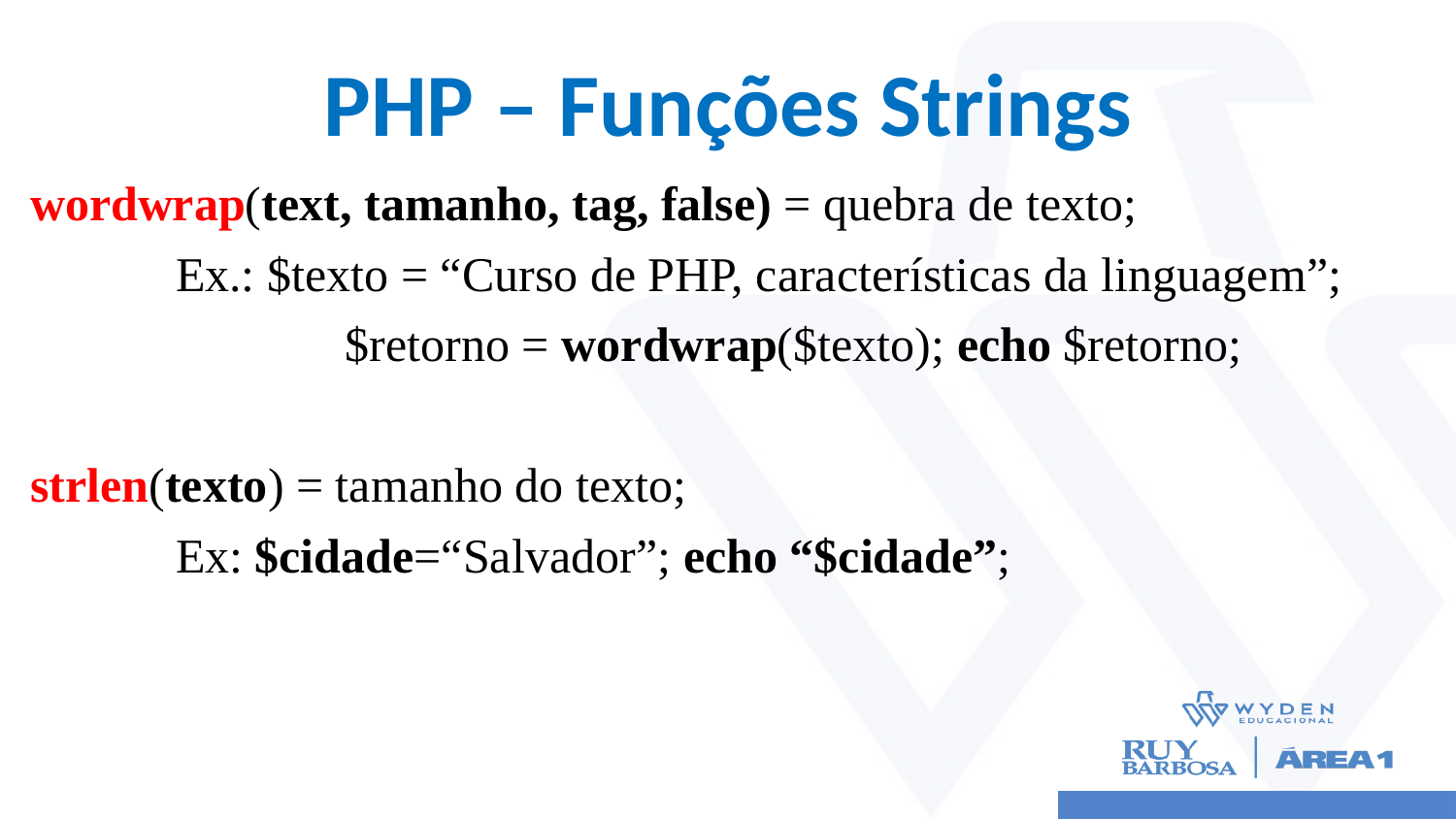

# PHP – Funções Strings
wordwrap(text, tamanho, tag, false) = quebra de texto;
	Ex.: $texto = “Curso de PHP, características da linguagem”;
		  $retorno = wordwrap($texto); echo $retorno;

strlen(texto) = tamanho do texto;
	Ex: $cidade=“Salvador”; echo “$cidade”;